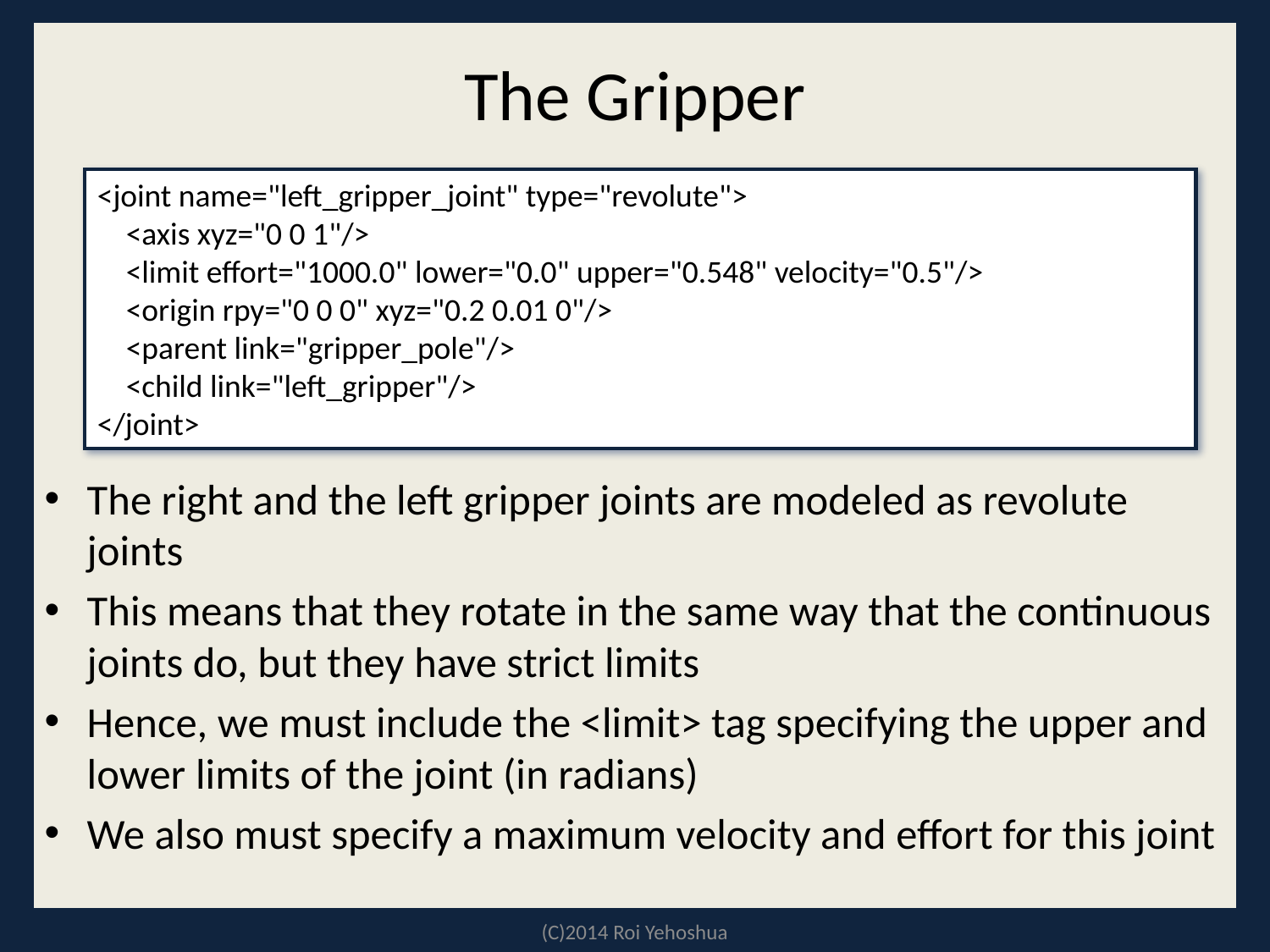

# The Gripper
<joint name="left_gripper_joint" type="revolute">
    <axis xyz="0 0 1"/>
    <limit effort="1000.0" lower="0.0" upper="0.548" velocity="0.5"/>
    <origin rpy="0 0 0" xyz="0.2 0.01 0"/>
    <parent link="gripper_pole"/>
    <child link="left_gripper"/>
</joint>
The right and the left gripper joints are modeled as revolute joints
This means that they rotate in the same way that the continuous joints do, but they have strict limits
Hence, we must include the <limit> tag specifying the upper and lower limits of the joint (in radians)
We also must specify a maximum velocity and effort for this joint

(C)2014 Roi Yehoshua